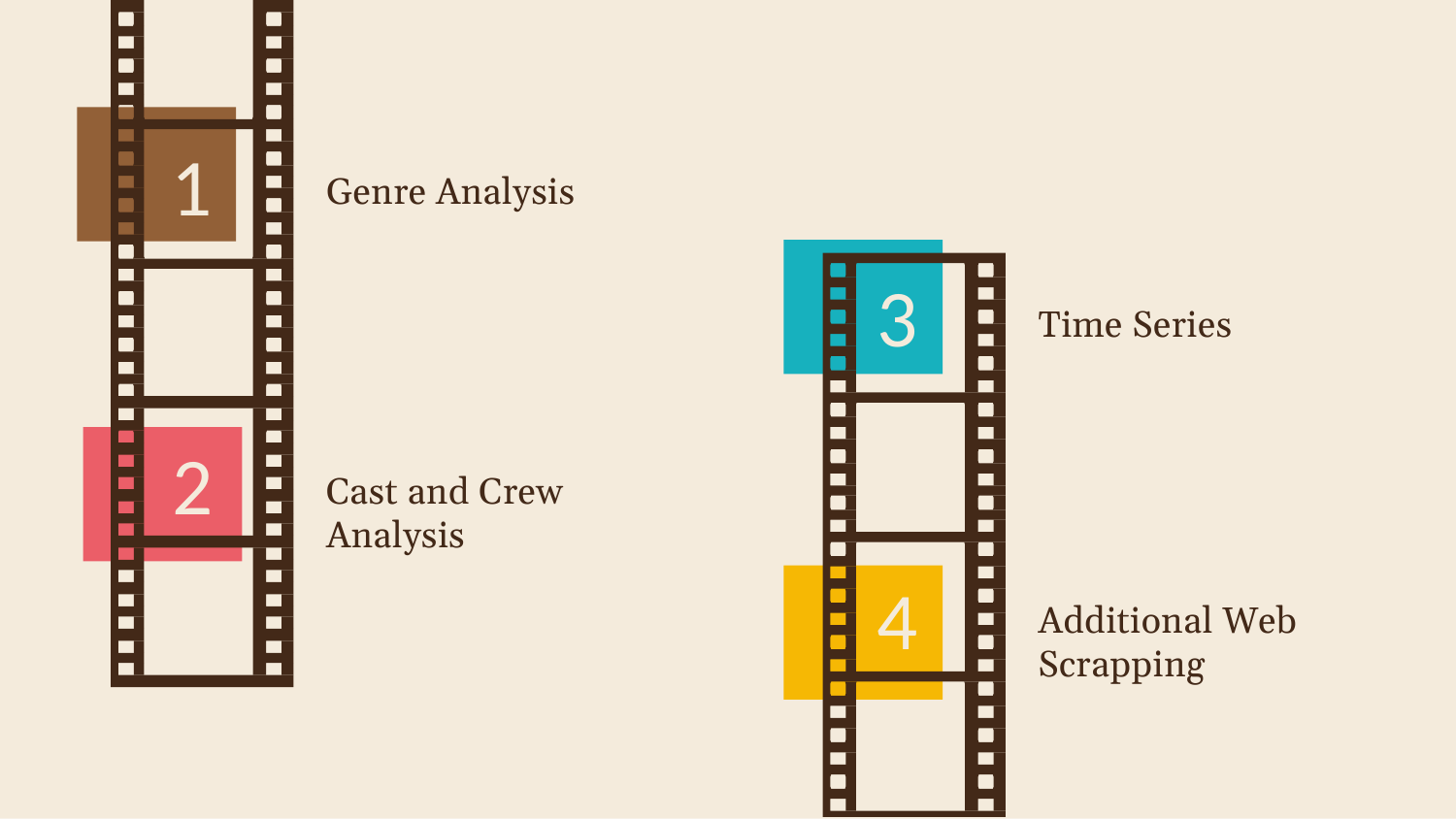

# 1
Genre Analysis

3
Time Series
2
Cast and Crew Analysis
4
Additional Web Scrapping